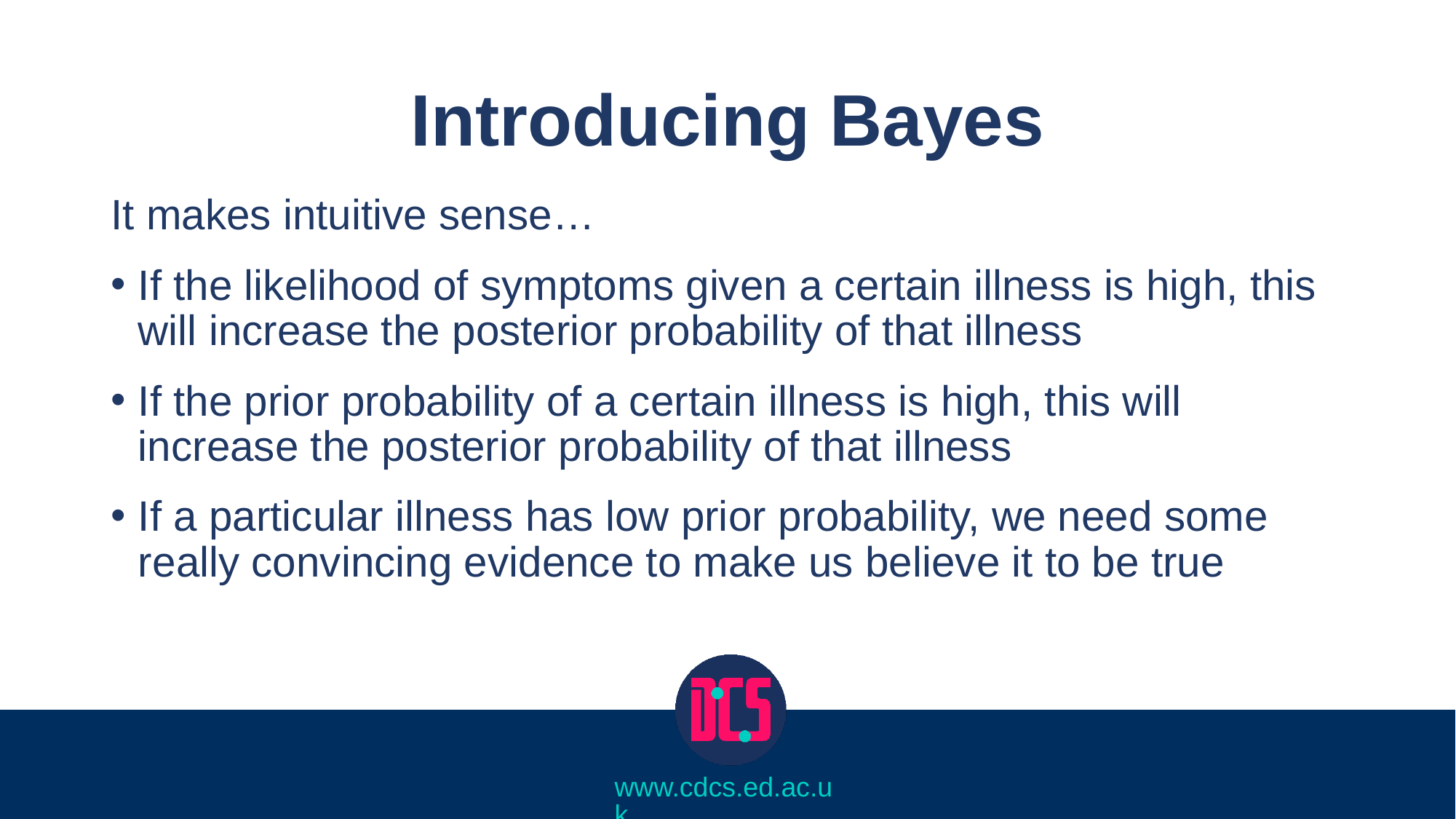

# Introducing Bayes
It makes intuitive sense…
If the likelihood of symptoms given a certain illness is high, this will increase the posterior probability of that illness
If the prior probability of a certain illness is high, this will increase the posterior probability of that illness
If a particular illness has low prior probability, we need some really convincing evidence to make us believe it to be true